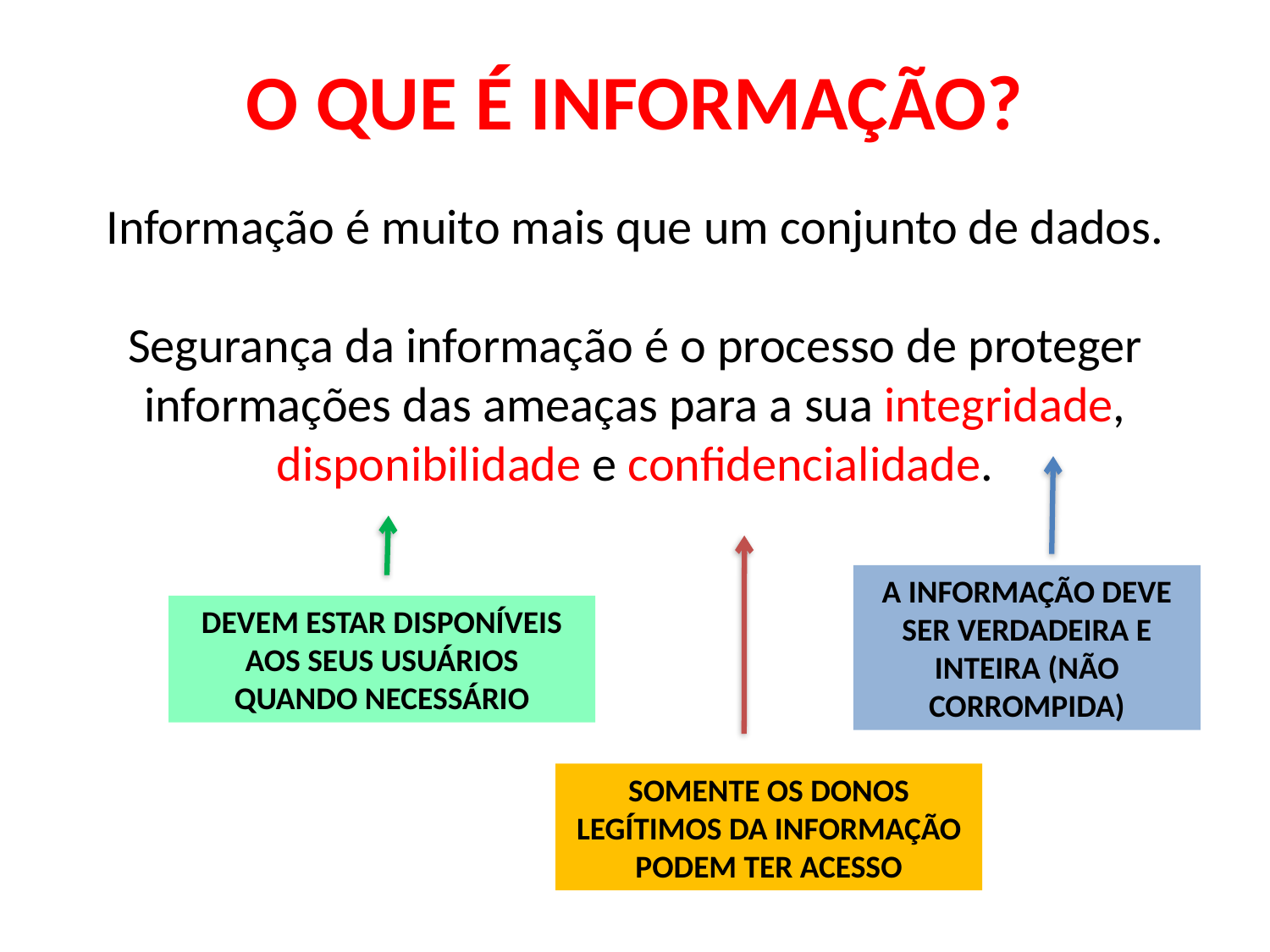

# O QUE É INFORMAÇÃO?
Informação é muito mais que um conjunto de dados.

Segurança da informação é o processo de proteger informações das ameaças para a sua integridade, disponibilidade e confidencialidade.
A INFORMAÇÃO DEVE SER VERDADEIRA E INTEIRA (NÃO CORROMPIDA)
DEVEM ESTAR DISPONÍVEIS AOS SEUS USUÁRIOS QUANDO NECESSÁRIO
SOMENTE OS DONOS LEGÍTIMOS DA INFORMAÇÃO PODEM TER ACESSO